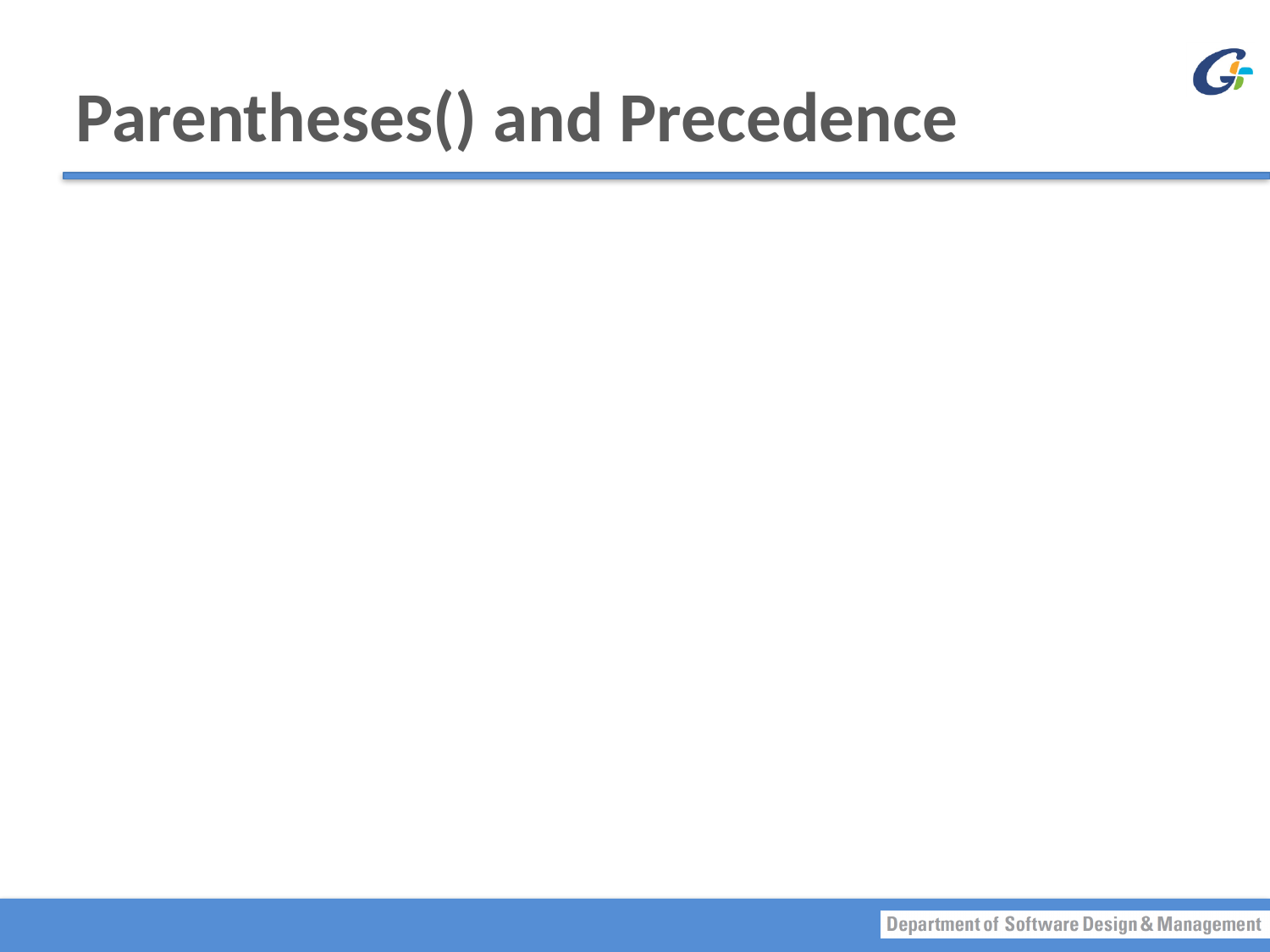

# Parentheses() and Precedence
Parentheses determine the order in which arithmetic operations are performed
Examples:
(cost + tax) * discount
cost + (tax * discount)
Without parentheses, an expression is evaluated according to the rules of precedence